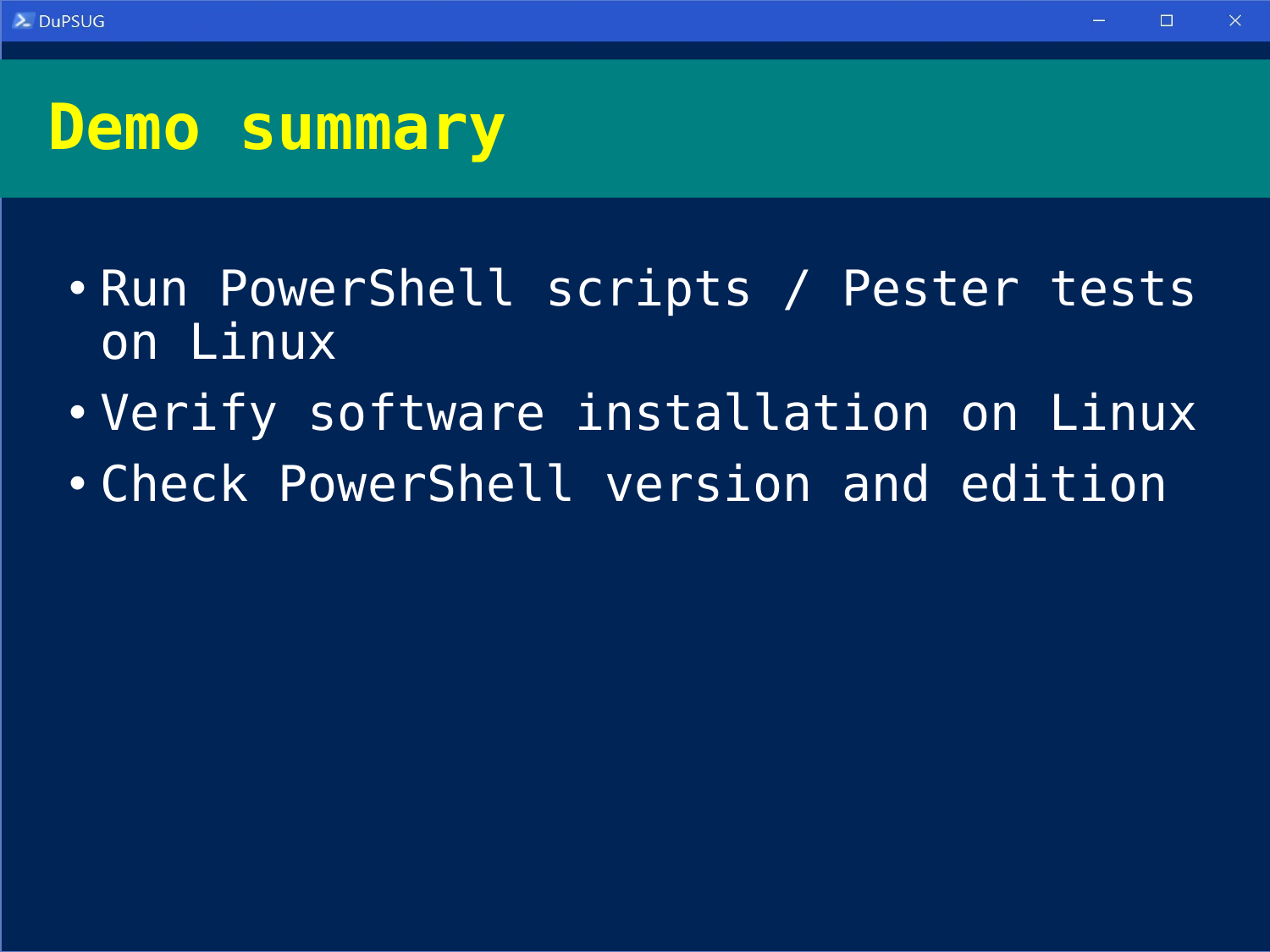

# Demo summary

Run PowerShell scripts / Pester tests on Linux
Verify software installation on Linux
Check PowerShell version and edition